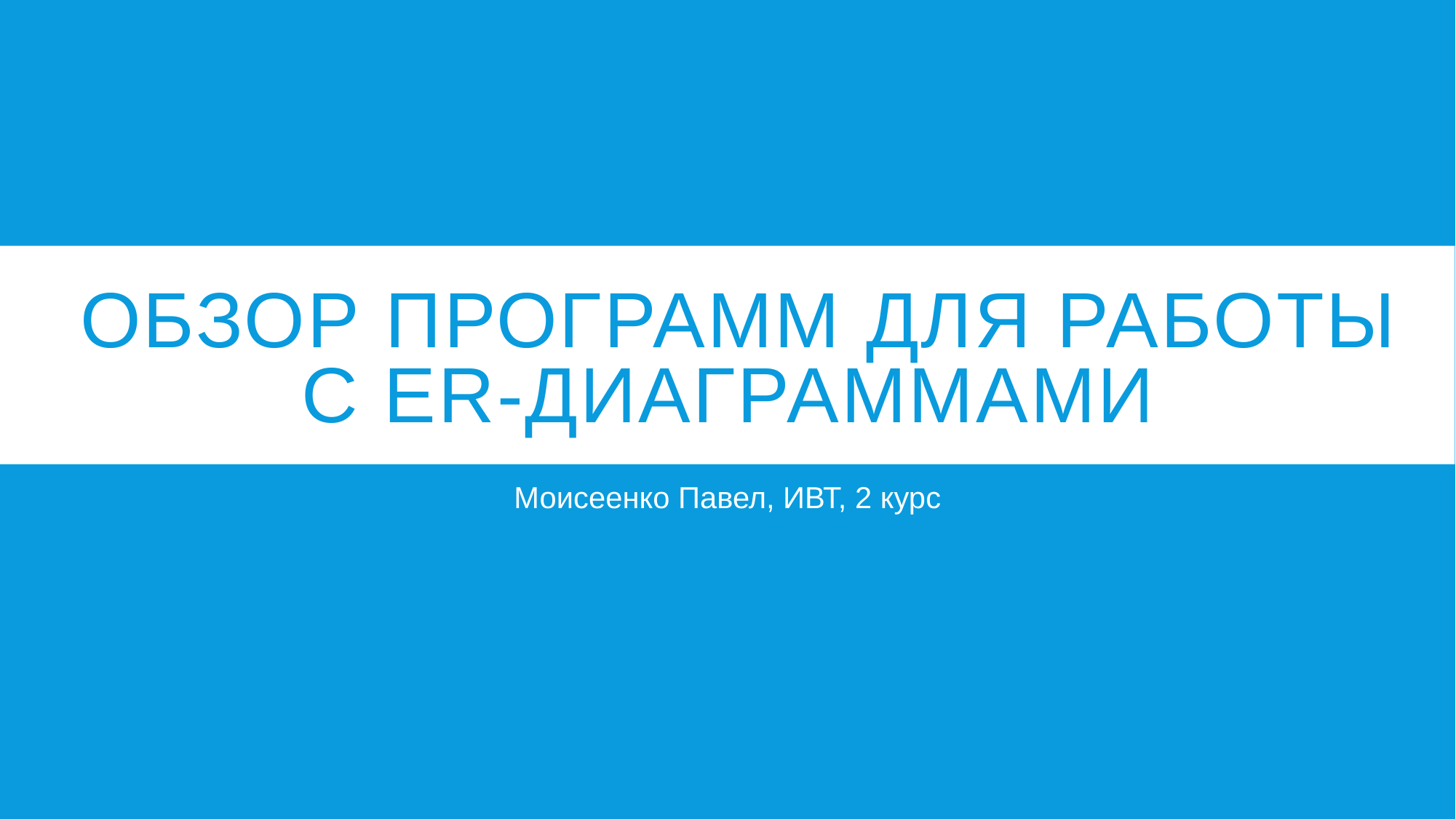

# обзор программ для работы с ER-диаграммами
Моисеенко Павел, ИВТ, 2 курс